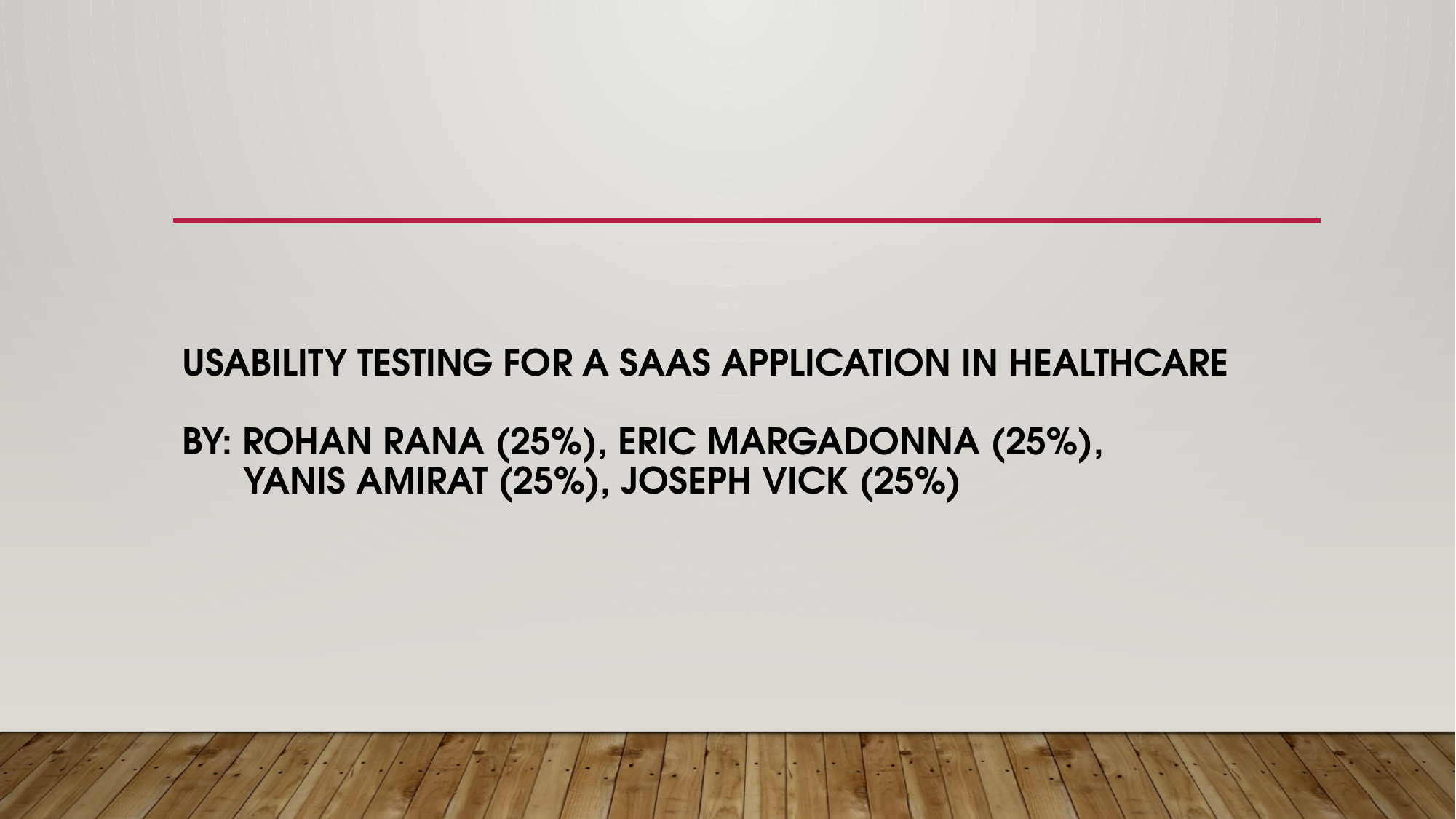

# Usability testing for a SaaS Application in Healthcare By: Rohan Rana (25%), Eric Margadonna (25%), Yanis Amirat (25%), Joseph vick (25%)